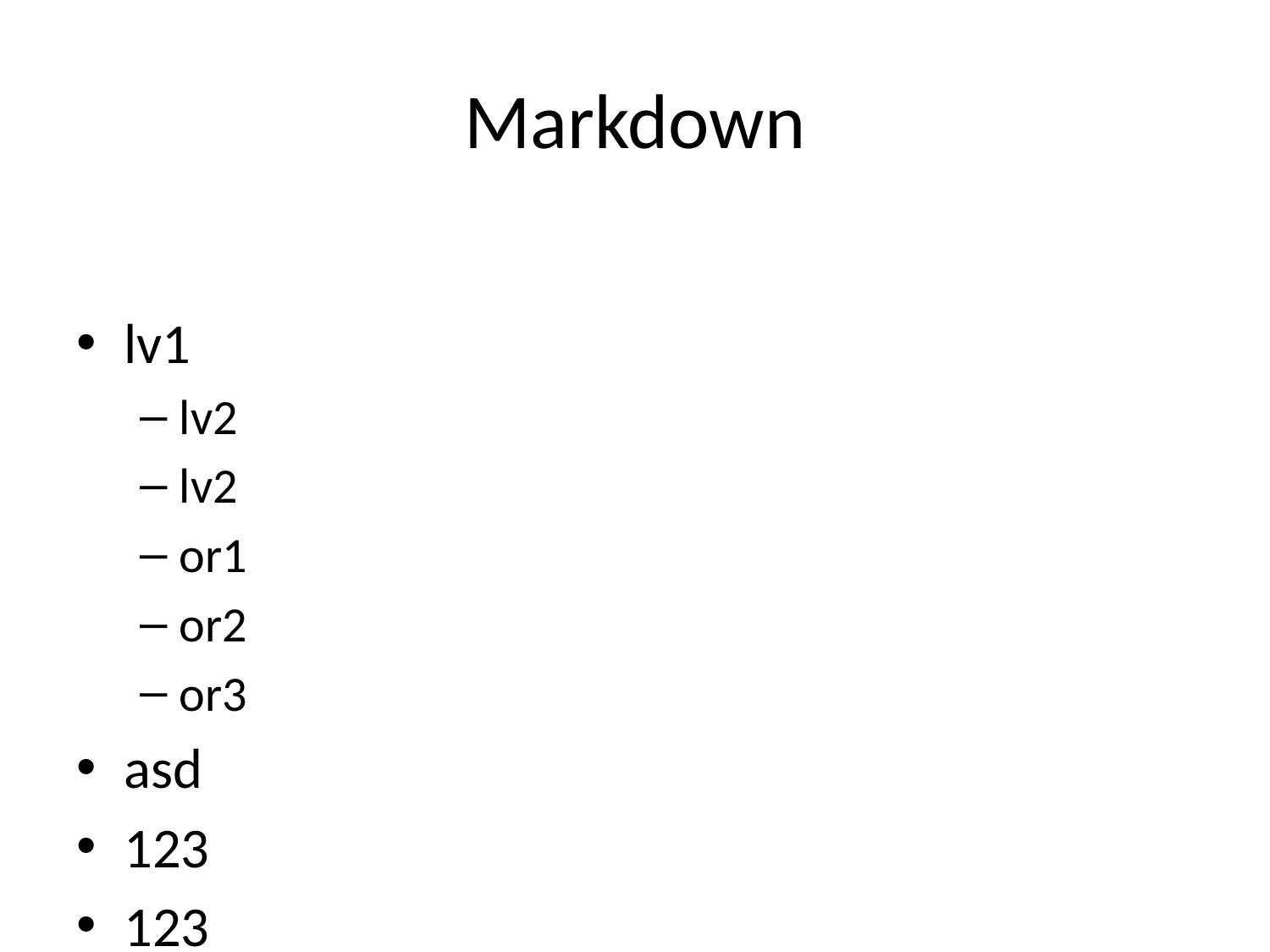

# Markdown

lv1
lv2
lv2
or1
or2
or3
asd
123
123